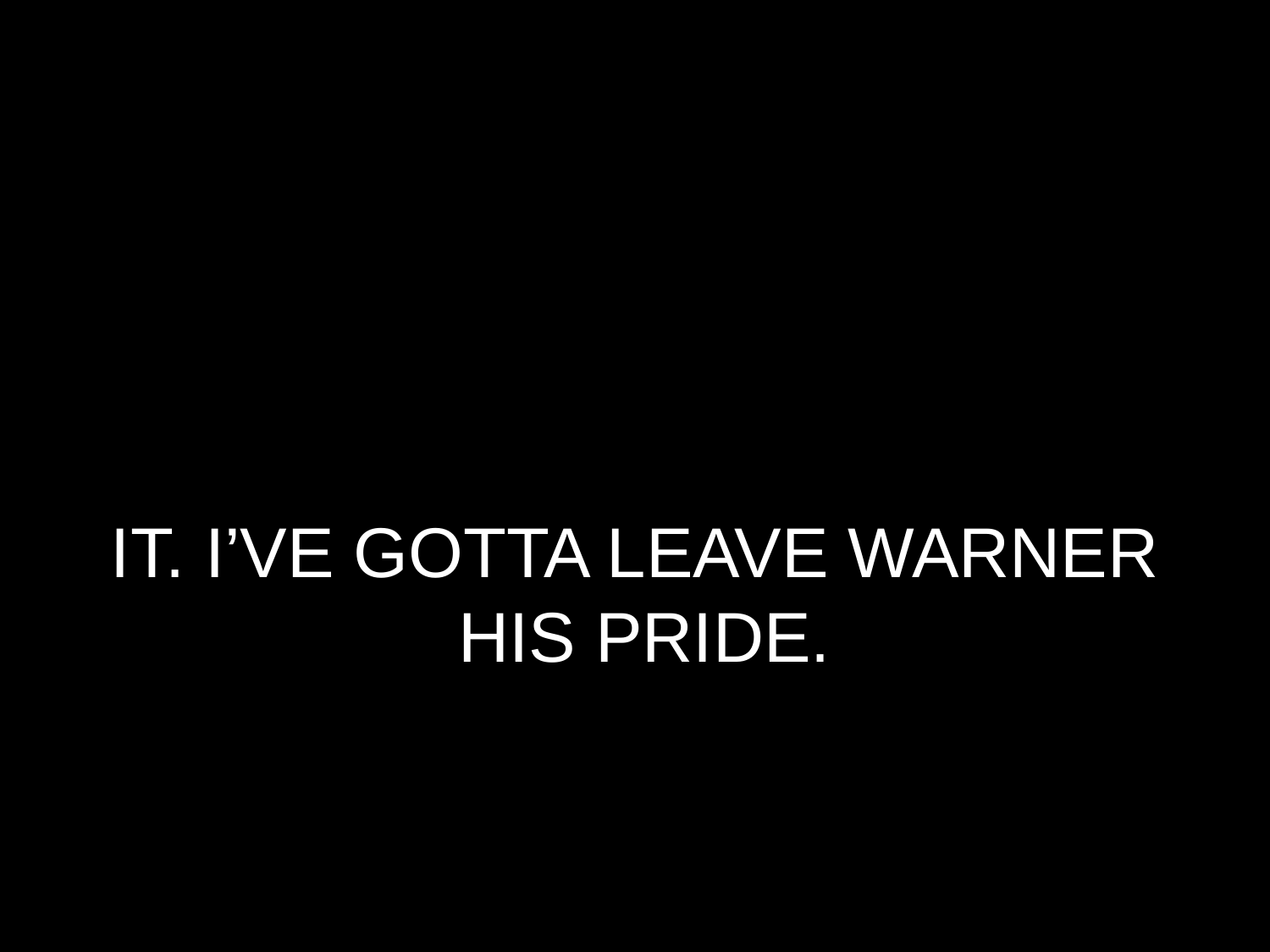

# IT. I’VE GOTTA LEAVE WARNER  HIS PRIDE.